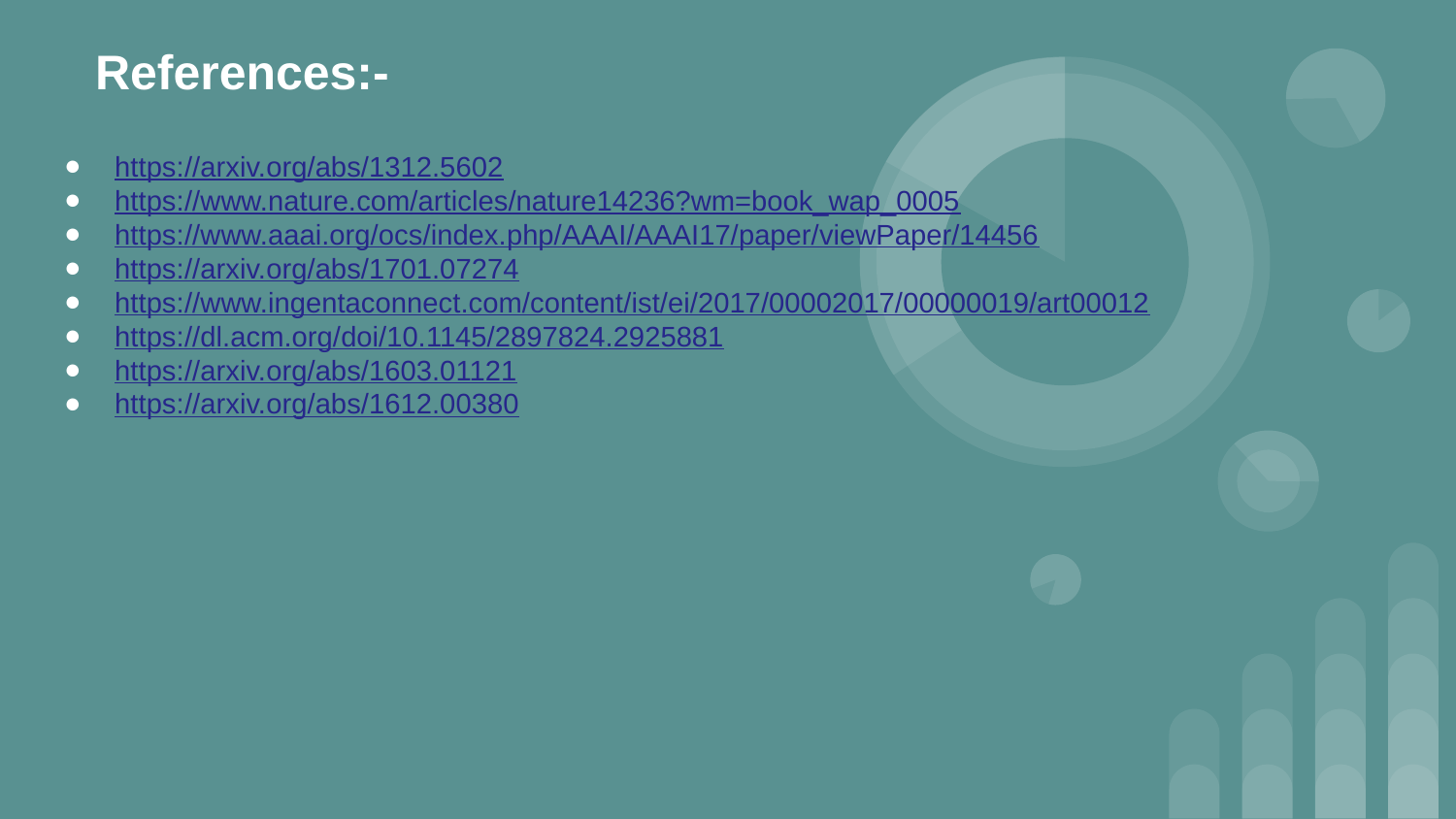

# References:-
https://arxiv.org/abs/1312.5602
https://www.nature.com/articles/nature14236?wm=book_wap_0005
https://www.aaai.org/ocs/index.php/AAAI/AAAI17/paper/viewPaper/14456
https://arxiv.org/abs/1701.07274
https://www.ingentaconnect.com/content/ist/ei/2017/00002017/00000019/art00012
https://dl.acm.org/doi/10.1145/2897824.2925881
https://arxiv.org/abs/1603.01121
https://arxiv.org/abs/1612.00380